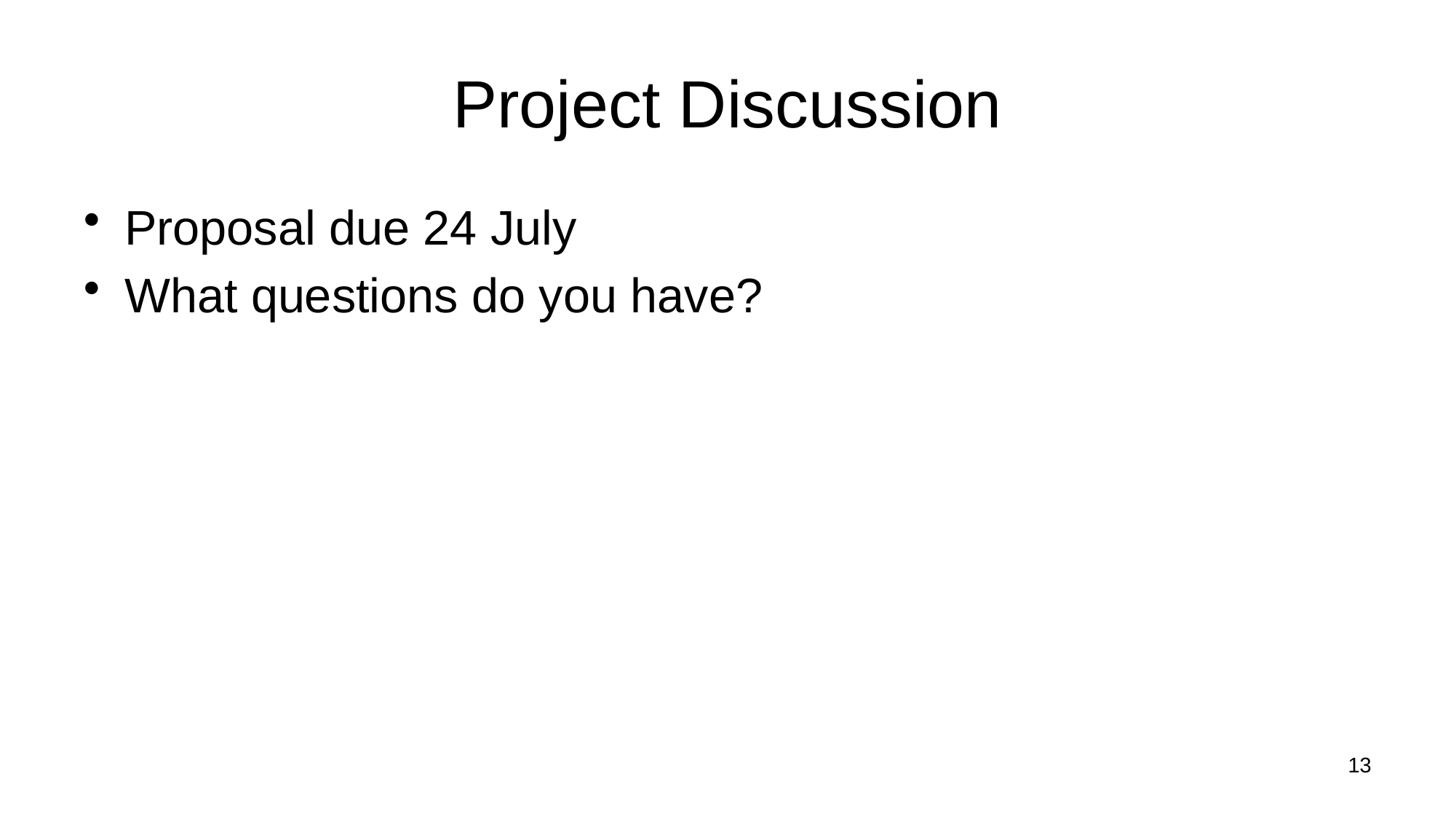

# Project Discussion
Proposal due 24 July
What questions do you have?
13